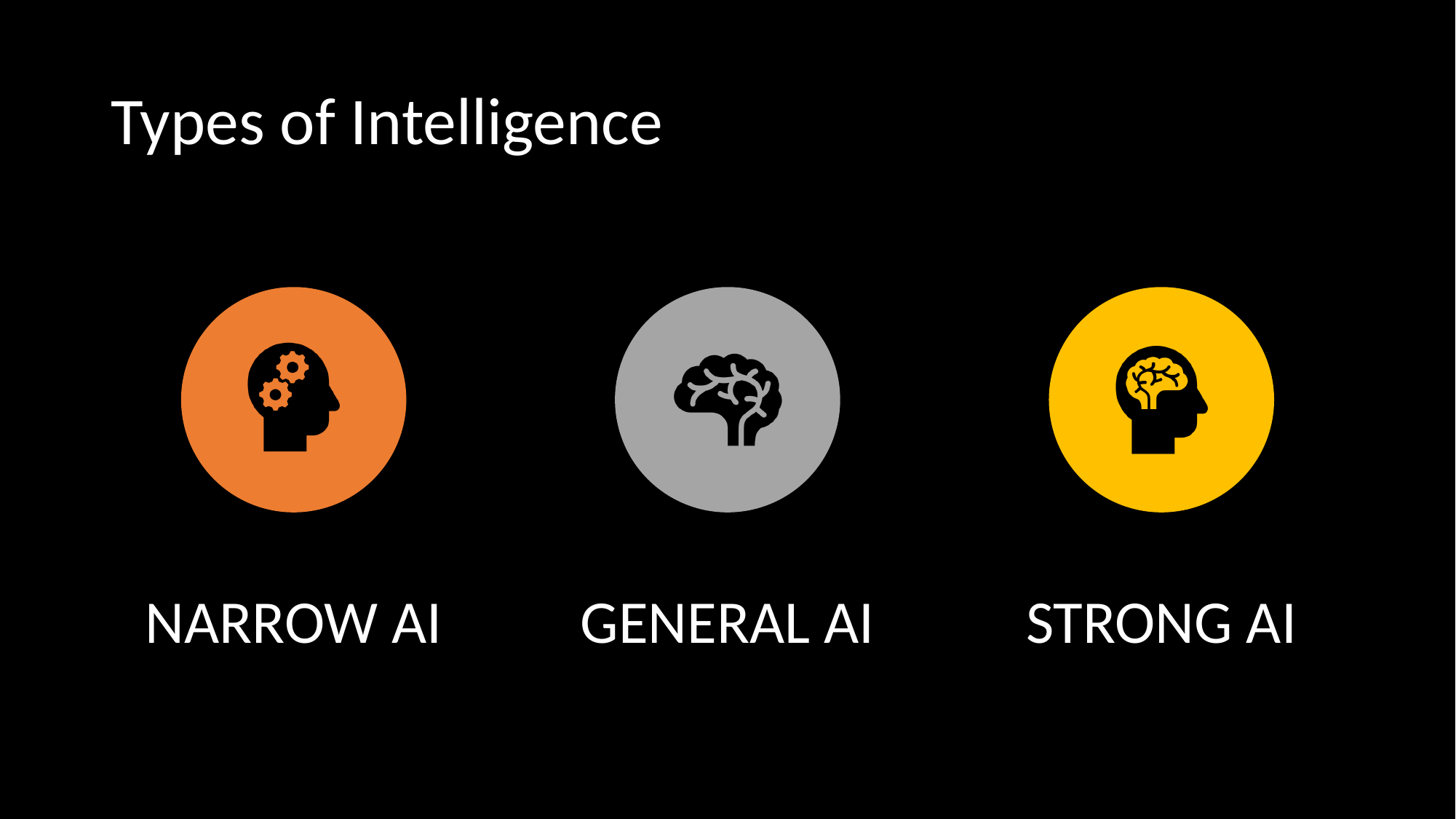

# Types of Intelligence
Narrow AI
General AI
Strong AI